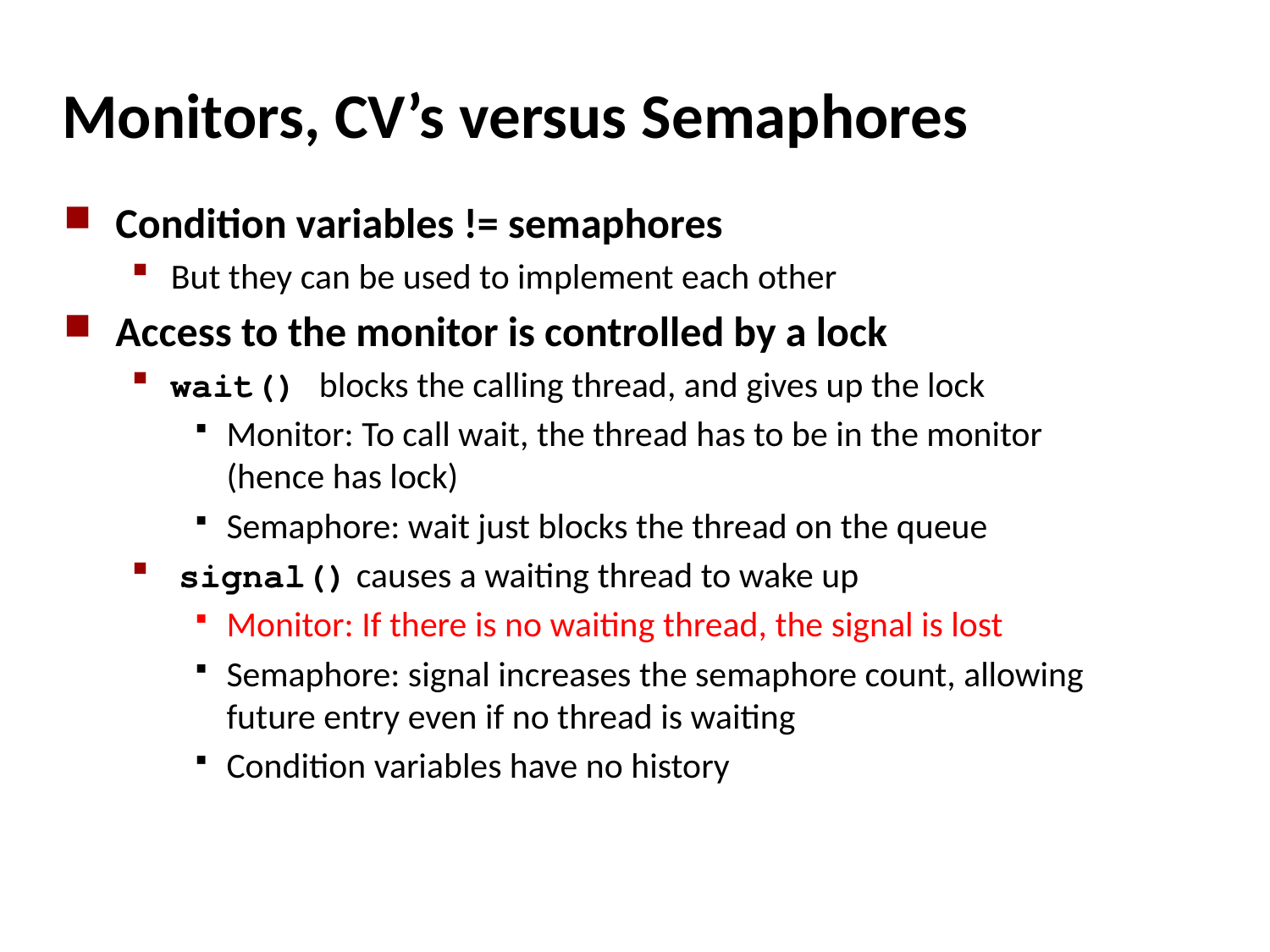

# Monitors, CV’s versus Semaphores
Condition variables != semaphores
But they can be used to implement each other
Access to the monitor is controlled by a lock
wait() blocks the calling thread, and gives up the lock
Monitor: To call wait, the thread has to be in the monitor (hence has lock)
Semaphore: wait just blocks the thread on the queue
 signal() causes a waiting thread to wake up
Monitor: If there is no waiting thread, the signal is lost
Semaphore: signal increases the semaphore count, allowing future entry even if no thread is waiting
Condition variables have no history